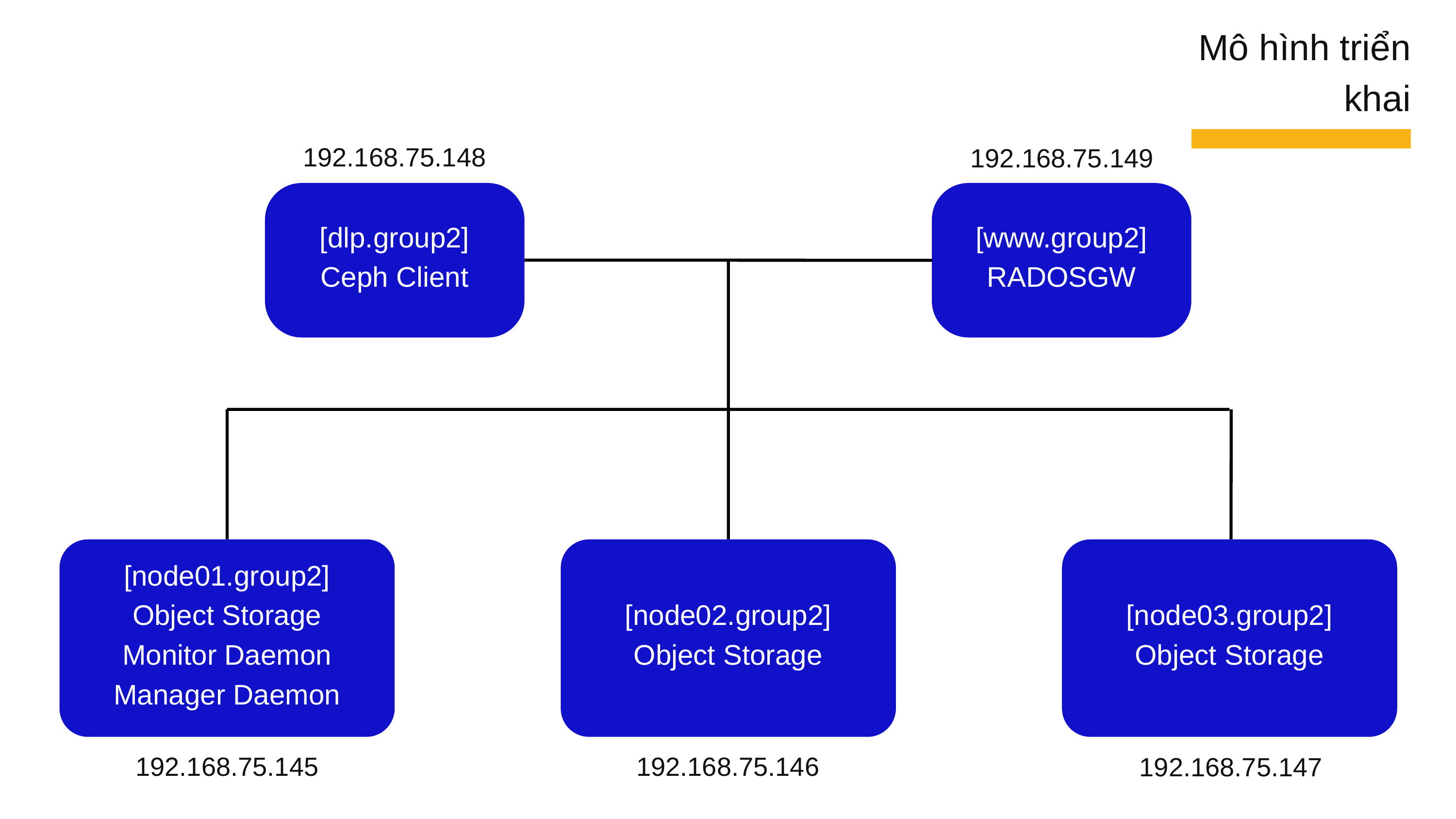

Mô hình triển khai

192.168.75.148
192.168.75.149

[dlp.group2]
Ceph Client

[www.group2]
RADOSGW

[node01.group2]
Object Storage
Monitor Daemon
Manager Daemon

[node02.group2]
Object Storage

[node03.group2]
Object Storage
192.168.75.145
192.168.75.146
192.168.75.147